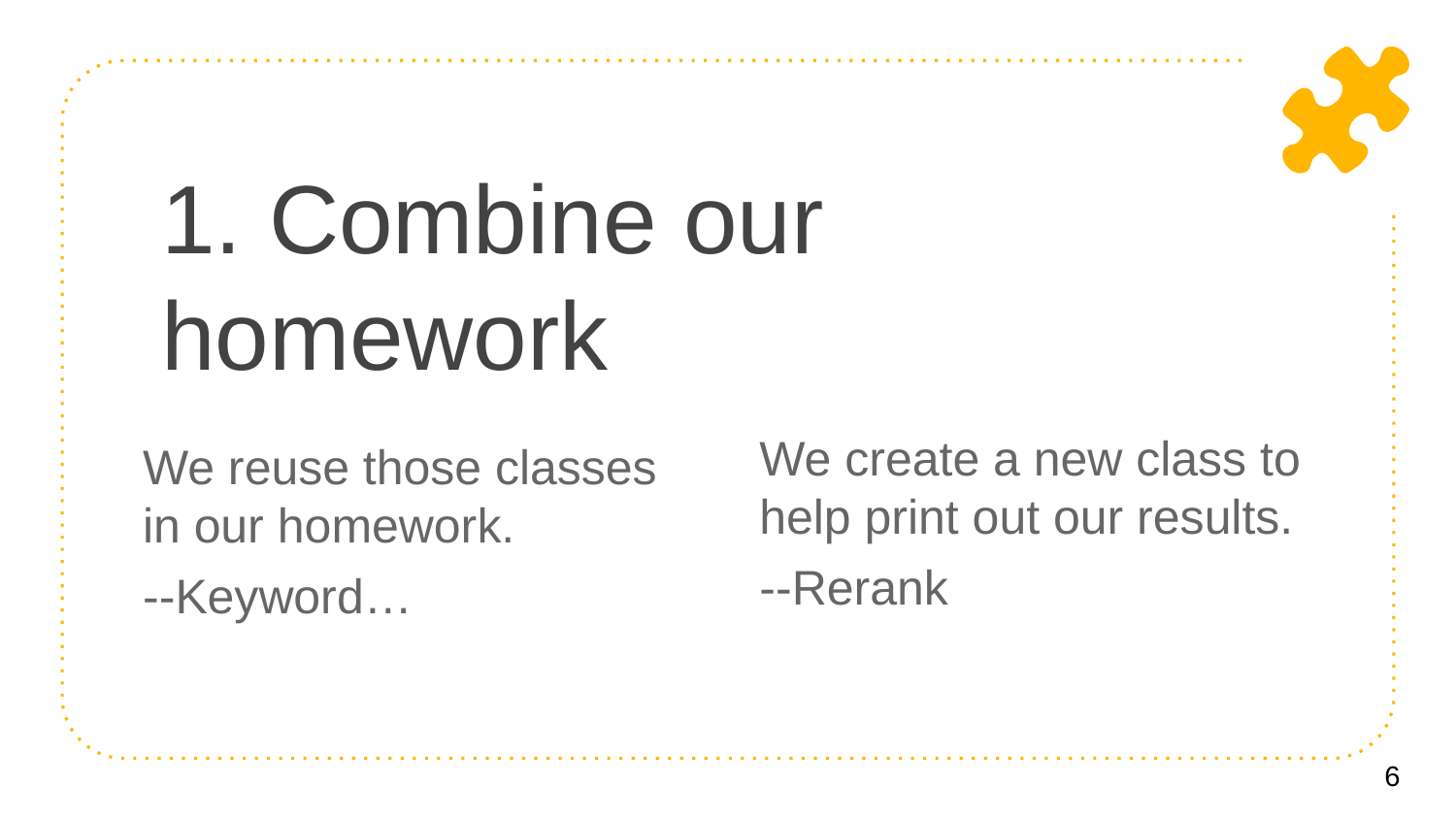

# 1. Combine our homework
We create a new class to help print out our results.
--Rerank
We reuse those classes in our homework.
--Keyword…
6